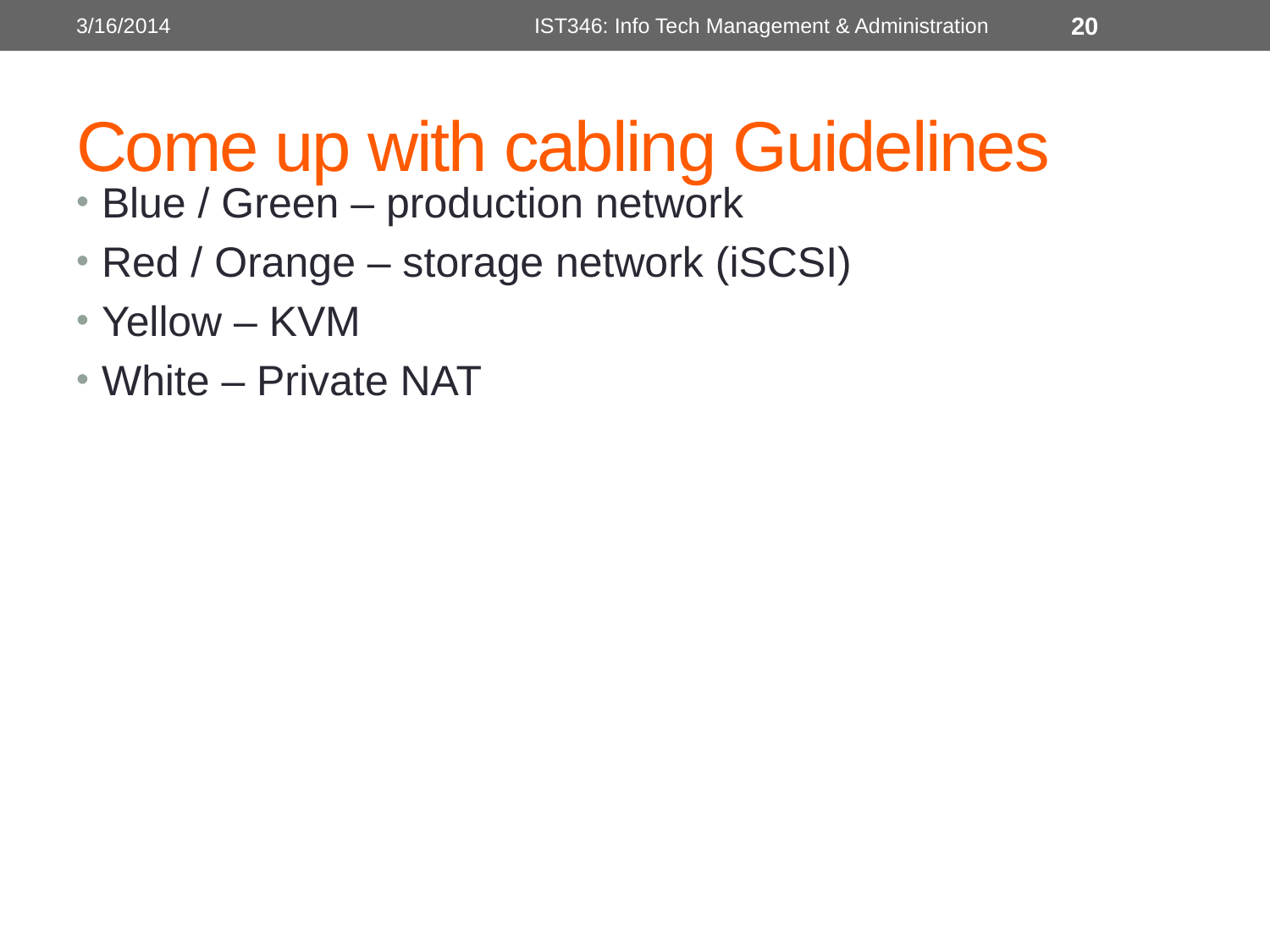

3/16/2014
IST346: Info Tech Management & Administration
20
# Come up with cabling Guidelines
Blue / Green – production network
Red / Orange – storage network (iSCSI)
Yellow – KVM
White – Private NAT